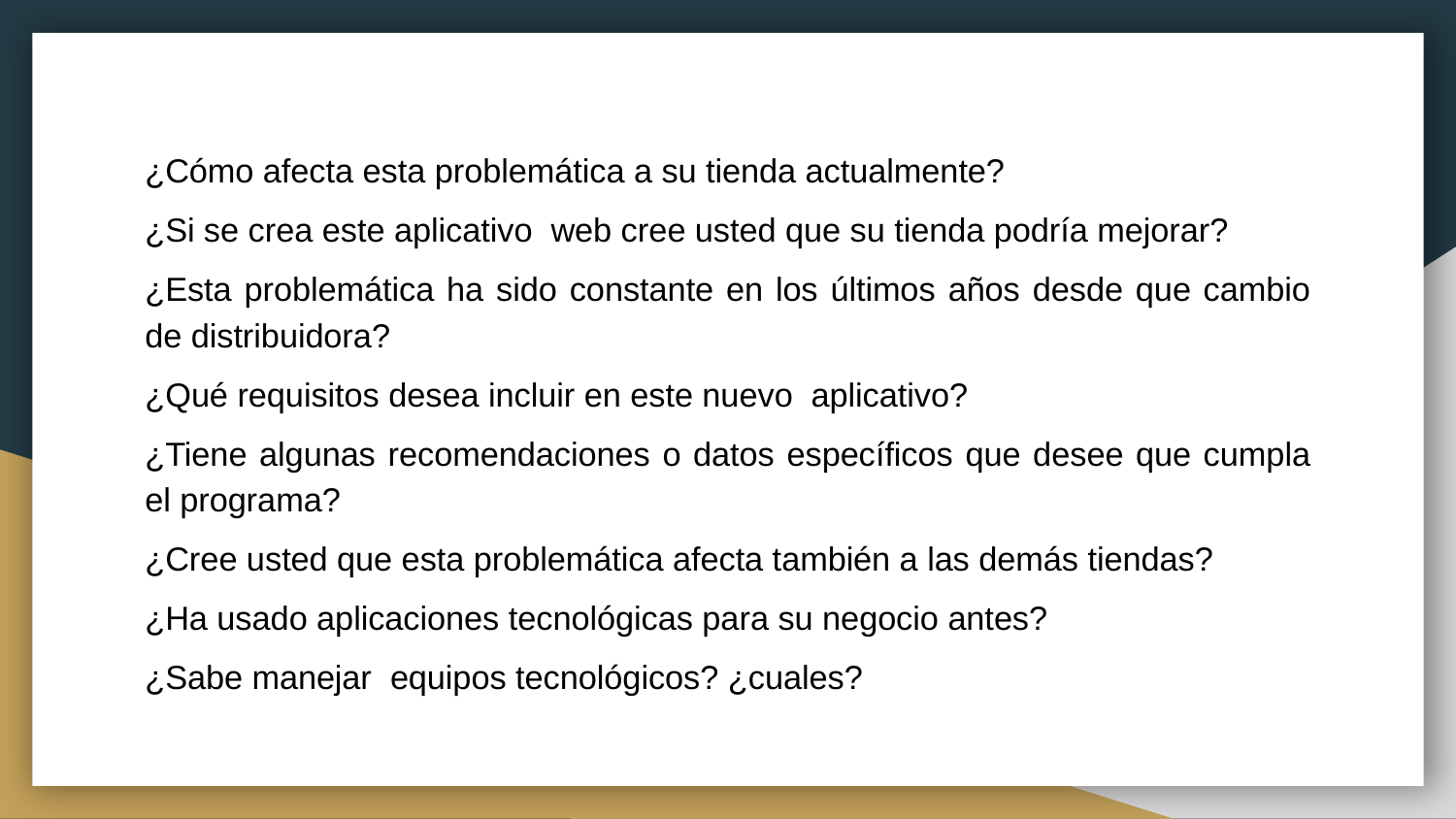

¿Cómo afecta esta problemática a su tienda actualmente?
¿Si se crea este aplicativo  web cree usted que su tienda podría mejorar?
¿Esta problemática ha sido constante en los últimos años desde que cambio de distribuidora?
¿Qué requisitos desea incluir en este nuevo  aplicativo?
¿Tiene algunas recomendaciones o datos específicos que desee que cumpla el programa?
¿Cree usted que esta problemática afecta también a las demás tiendas?
¿Ha usado aplicaciones tecnológicas para su negocio antes?
¿Sabe manejar  equipos tecnológicos? ¿cuales?